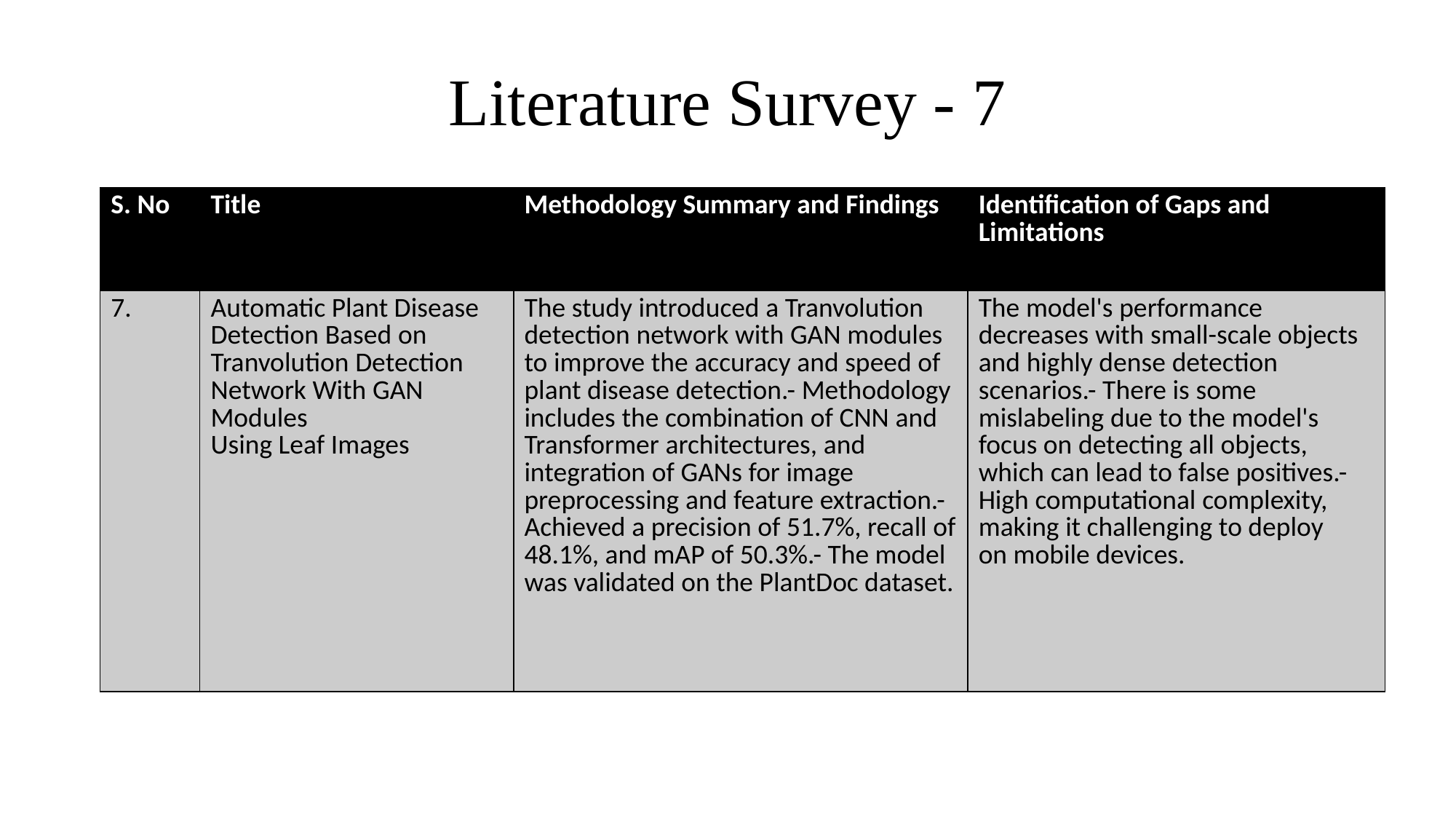

# Literature Survey - 7
| S. No | Title | Methodology Summary and Findings | Identification of Gaps and Limitations |
| --- | --- | --- | --- |
| 7. | Automatic Plant Disease Detection Based on Tranvolution Detection Network With GAN Modules Using Leaf Images | The study introduced a Tranvolution detection network with GAN modules to improve the accuracy and speed of plant disease detection.- Methodology includes the combination of CNN and Transformer architectures, and integration of GANs for image preprocessing and feature extraction.- Achieved a precision of 51.7%, recall of 48.1%, and mAP of 50.3%.- The model was validated on the PlantDoc dataset. | The model's performance decreases with small-scale objects and highly dense detection scenarios.- There is some mislabeling due to the model's focus on detecting all objects, which can lead to false positives.- High computational complexity, making it challenging to deploy on mobile devices. |